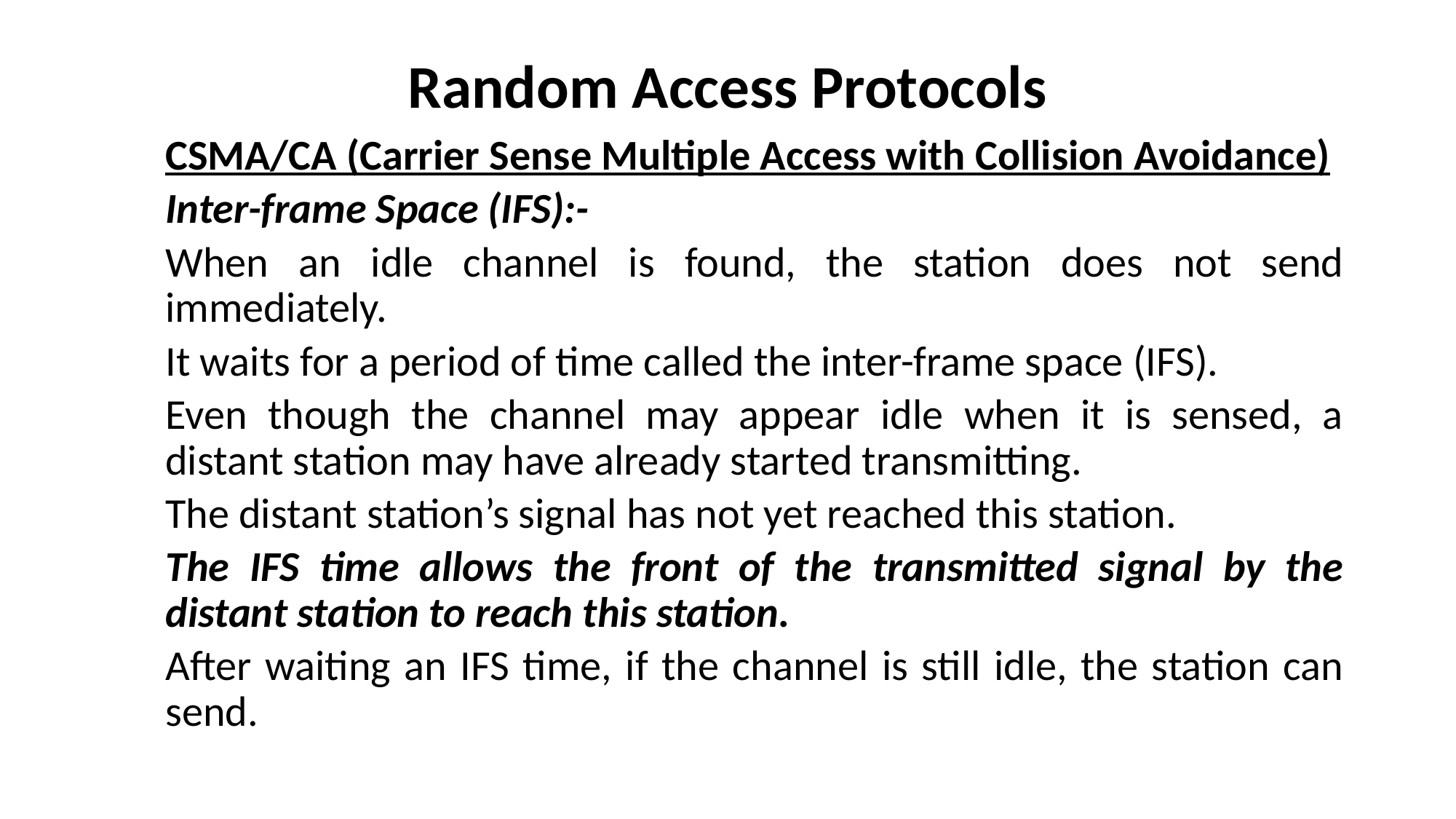

# Random Access Protocols
CSMA/CA (Carrier Sense Multiple Access with Collision Avoidance)
Inter-frame Space (IFS):-
When an idle channel is found, the station does not send immediately.
It waits for a period of time called the inter-frame space (IFS).
Even though the channel may appear idle when it is sensed, a distant station may have already started transmitting.
The distant station’s signal has not yet reached this station.
The IFS time allows the front of the transmitted signal by the distant station to reach this station.
After waiting an IFS time, if the channel is still idle, the station can send.